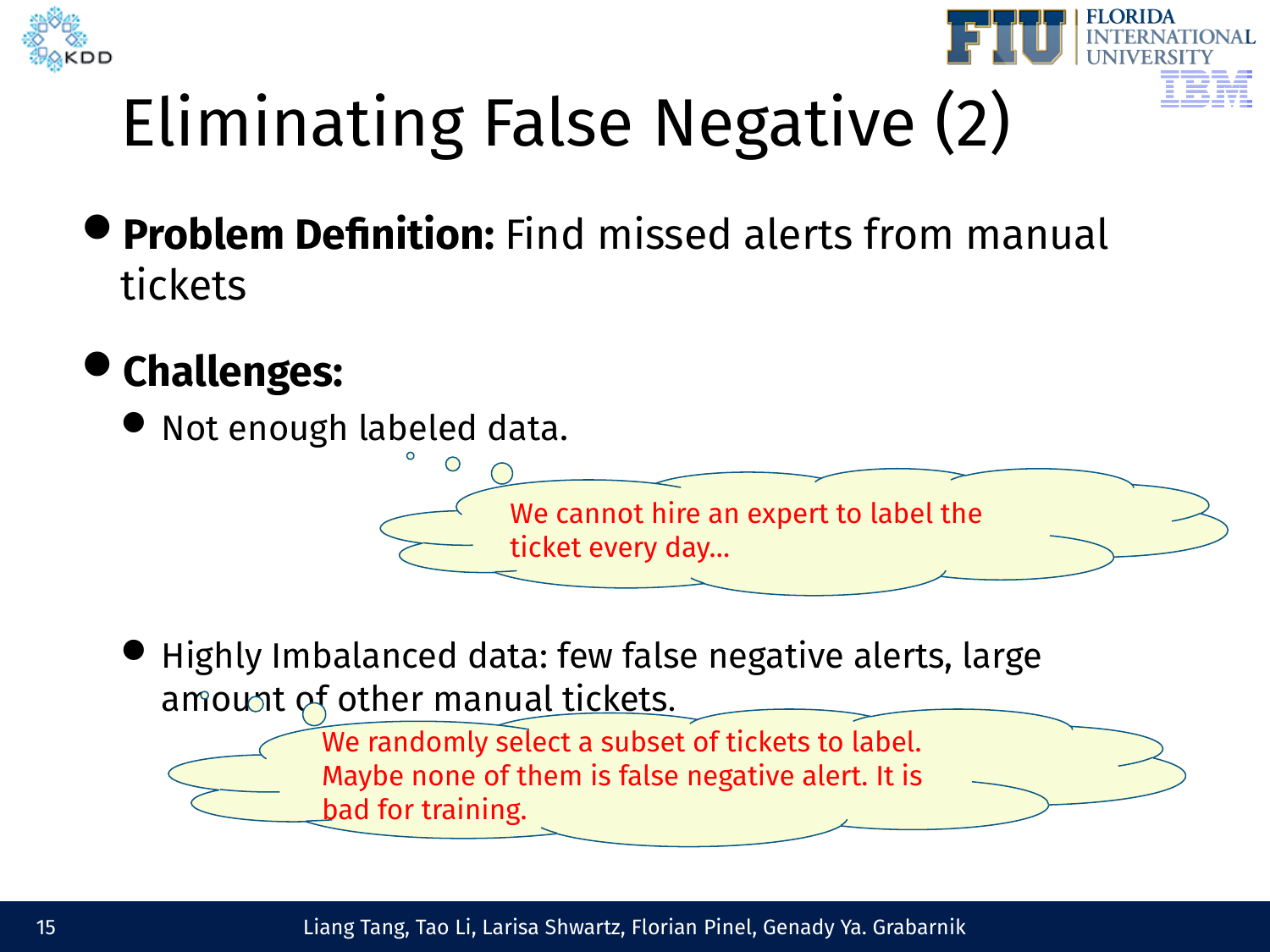

# Eliminating False Negative (2)
Problem Definition: Find missed alerts from manual tickets
Challenges:
Not enough labeled data.

Highly Imbalanced data: few false negative alerts, large amount of other manual tickets.

We cannot hire an expert to label the ticket every day…
We randomly select a subset of tickets to label. Maybe none of them is false negative alert. It is bad for training.
Liang Tang, Tao Li, Larisa Shwartz, Florian Pinel, Genady Ya. Grabarnik
15